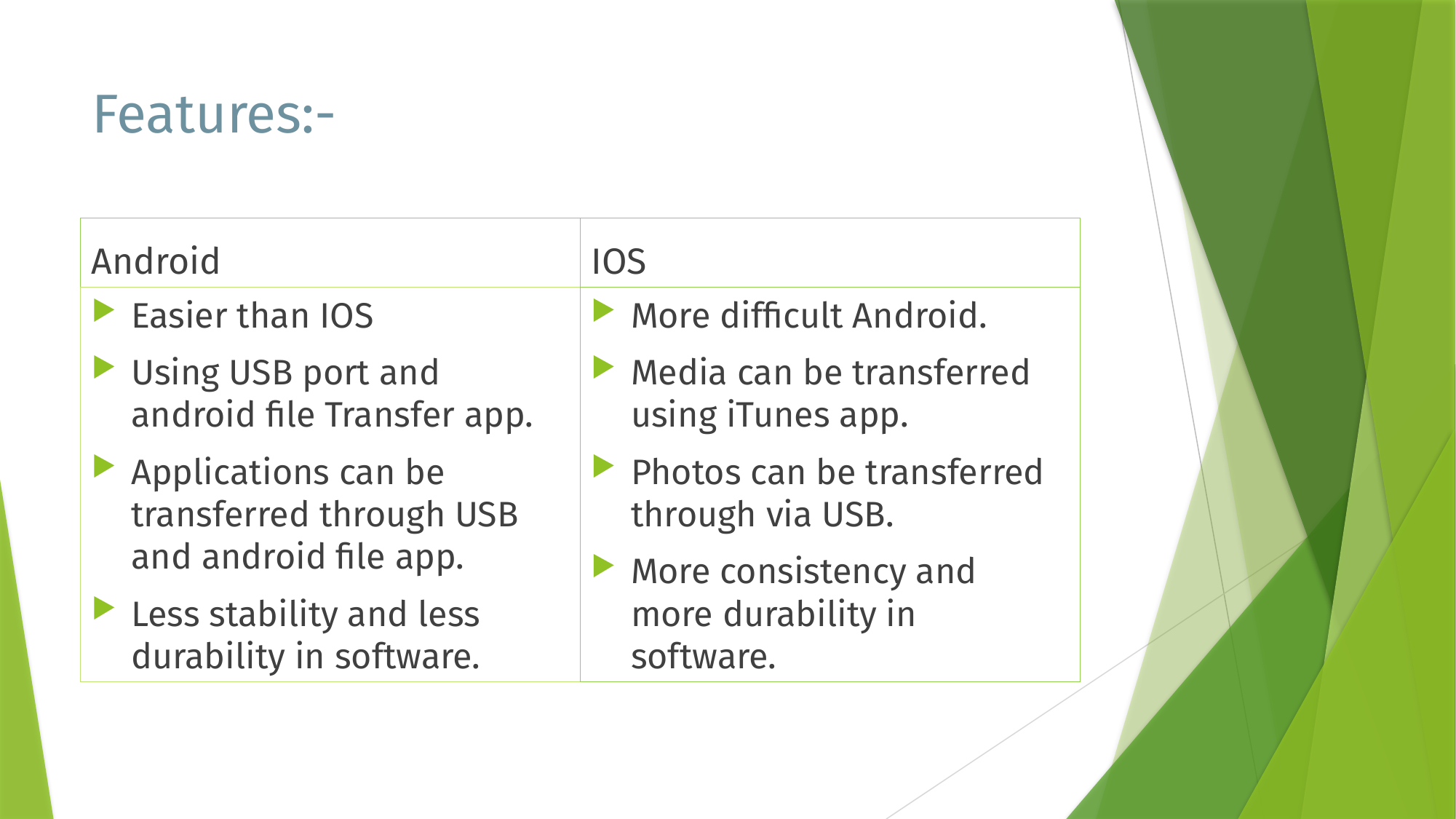

# Features:-
Android
IOS
Easier than IOS
Using USB port and android file Transfer app.
Applications can be transferred through USB and android file app.
Less stability and less durability in software.
More difficult Android.
Media can be transferred using iTunes app.
Photos can be transferred through via USB.
More consistency and more durability in software.